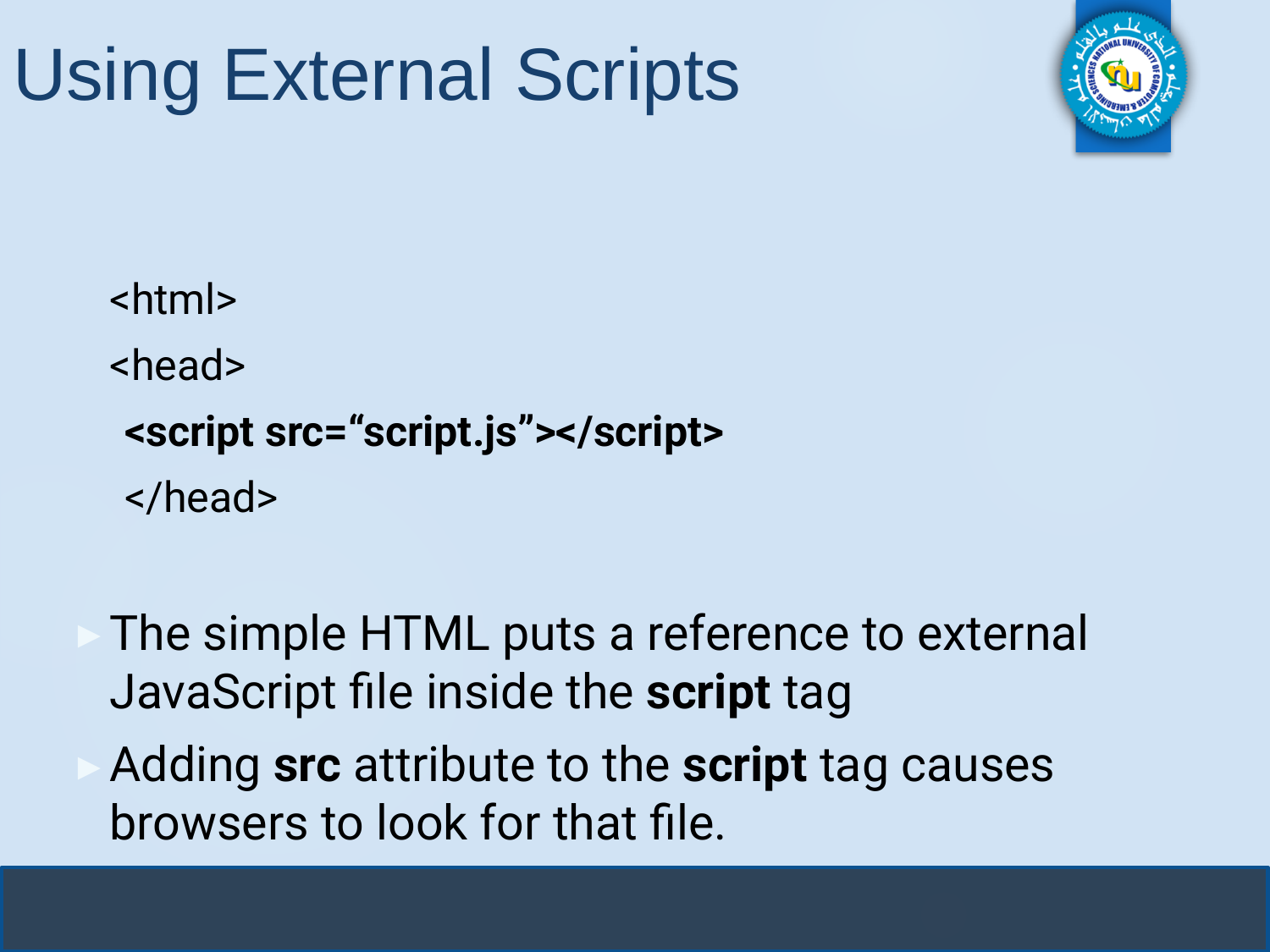

# Using External Scripts

<html>
<head>
<script src=“script.js”></script>
</head>

The simple HTML puts a reference to external JavaScript file inside the script tag
Adding src attribute to the script tag causes browsers to look for that file.